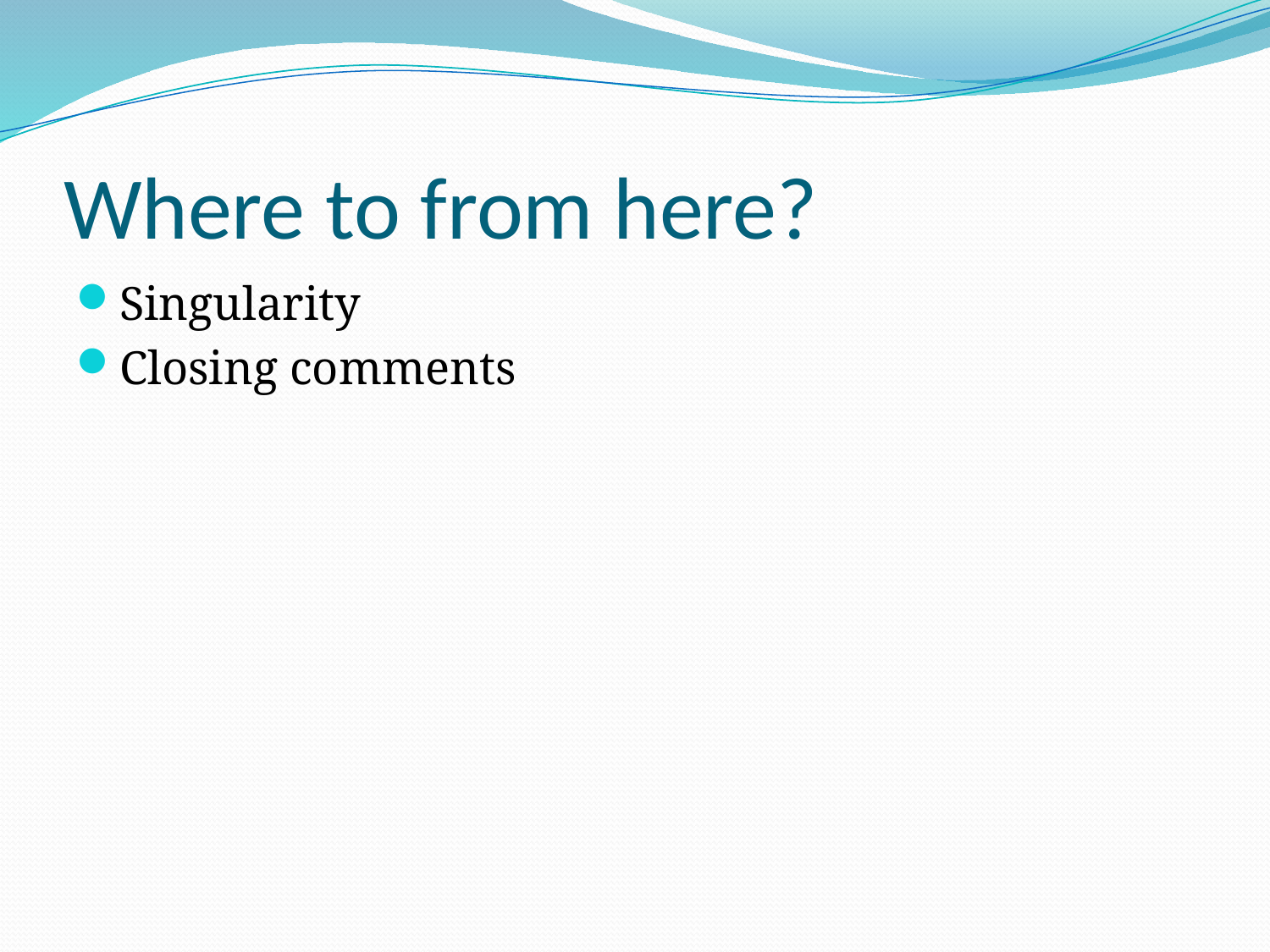

# Where to from here?
Singularity
Closing comments